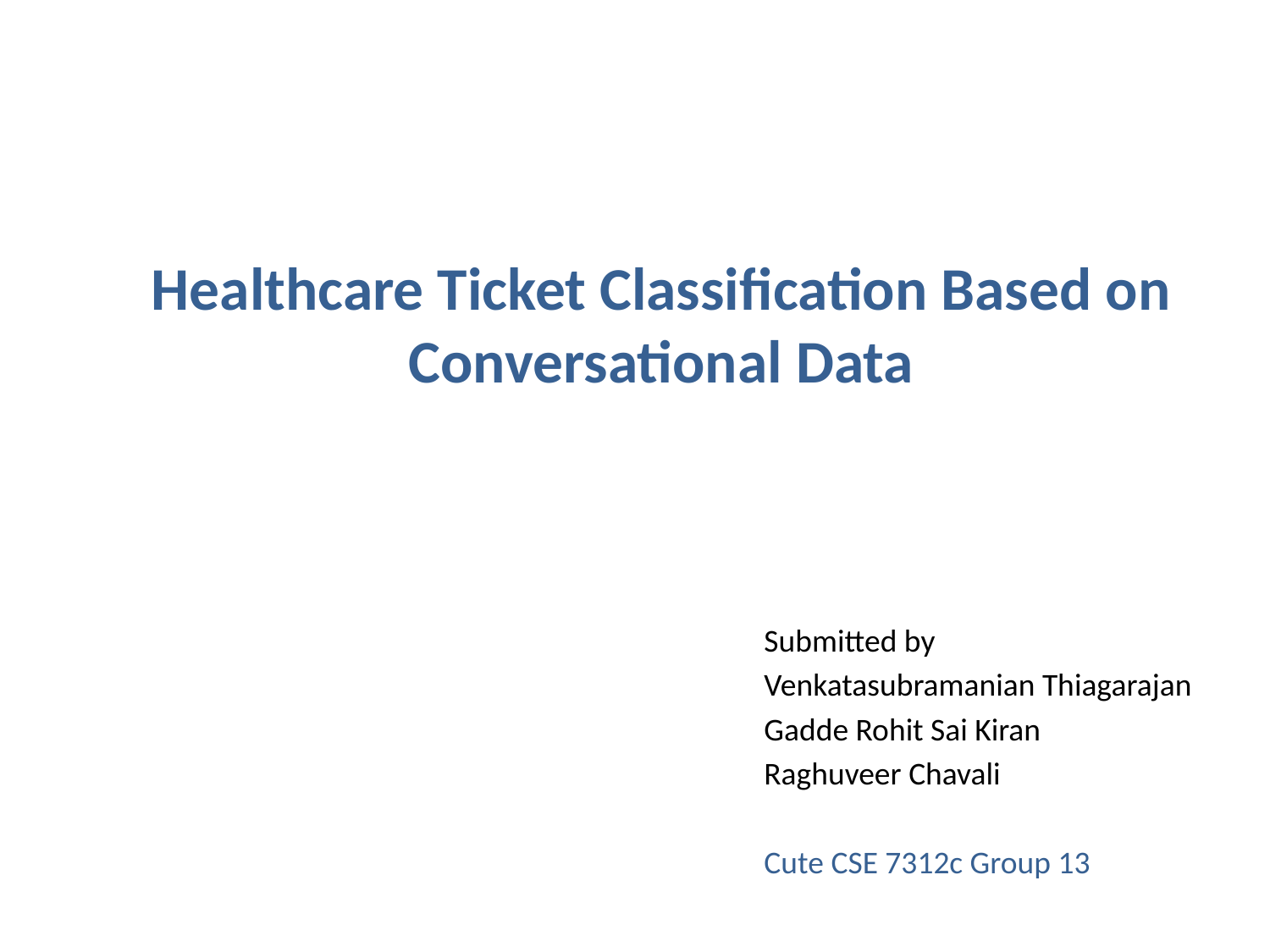

# Healthcare Ticket Classification Based on Conversational Data
Submitted by
Venkatasubramanian Thiagarajan
Gadde Rohit Sai Kiran
Raghuveer Chavali

Cute CSE 7312c Group 13